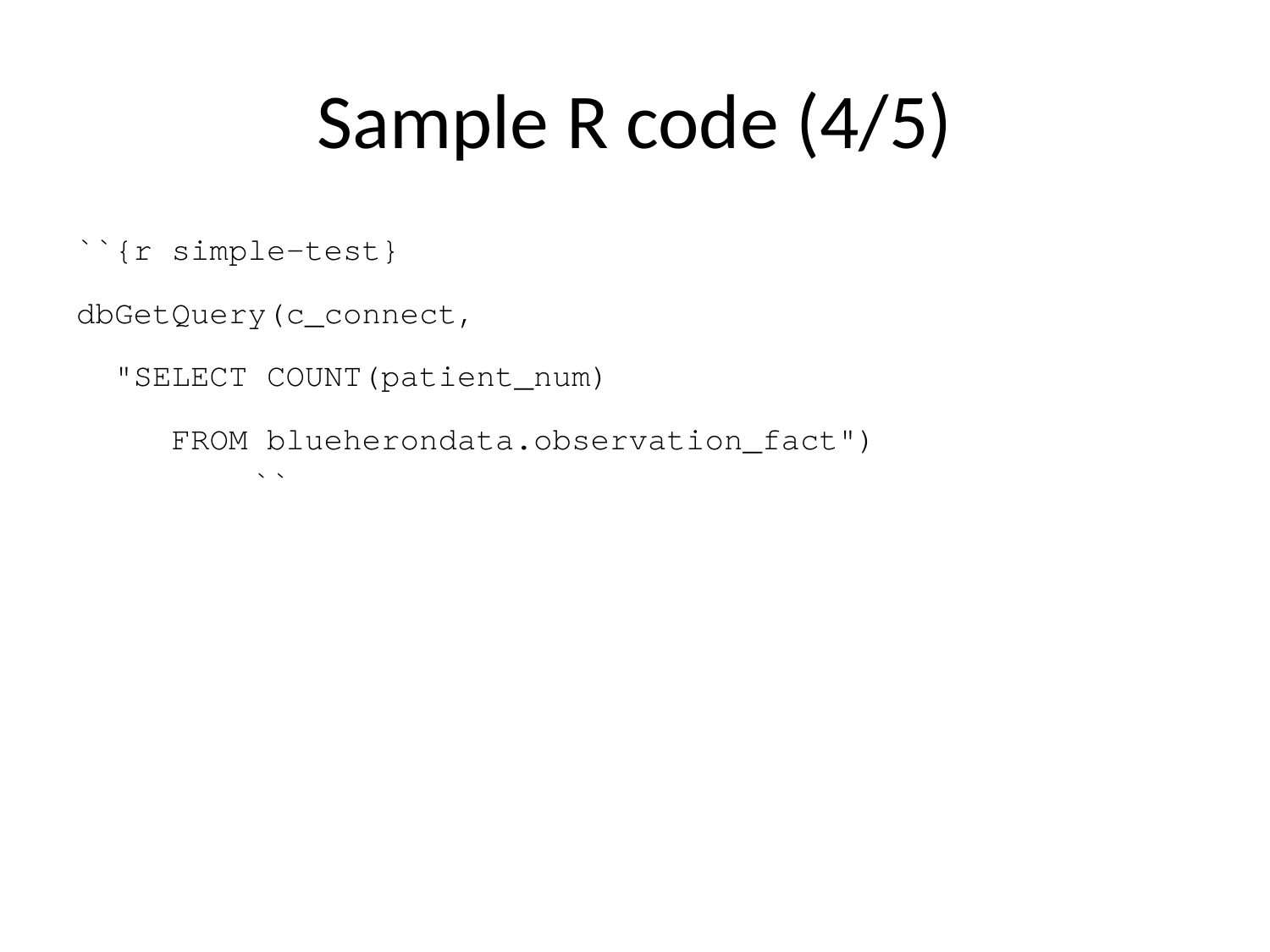

# Sample R code (4/5)
``{r simple-test}
dbGetQuery(c_connect,
  "SELECT COUNT(patient_num)
     FROM blueherondata.observation_fact")
``